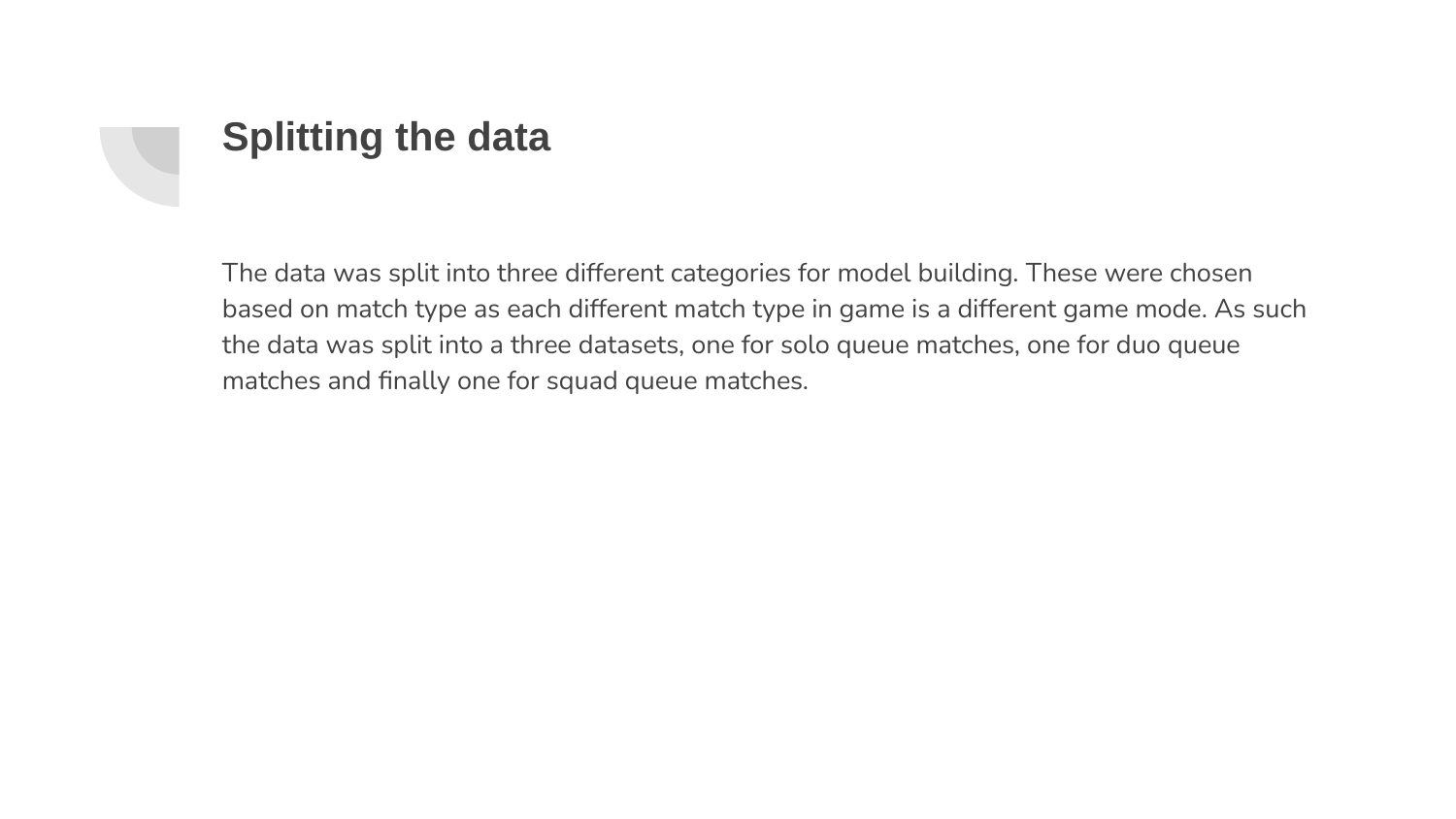

# Splitting the data
The data was split into three different categories for model building. These were chosen based on match type as each different match type in game is a different game mode. As such the data was split into a three datasets, one for solo queue matches, one for duo queue matches and finally one for squad queue matches.